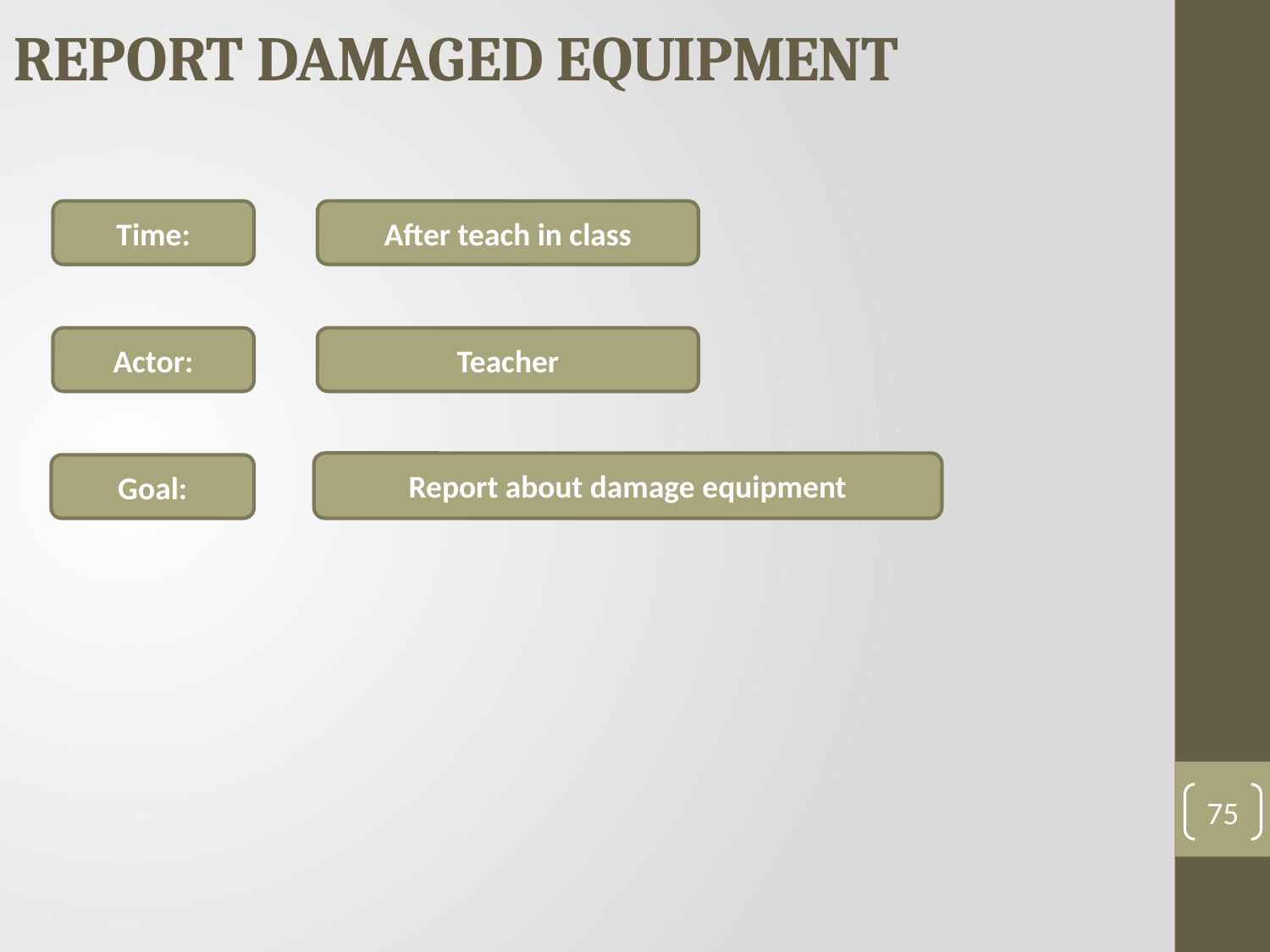

REPORT DAMAGED EQUIPMENT
Time:
After teach in class
Actor:
Teacher
Report about damage equipment
Goal:
75